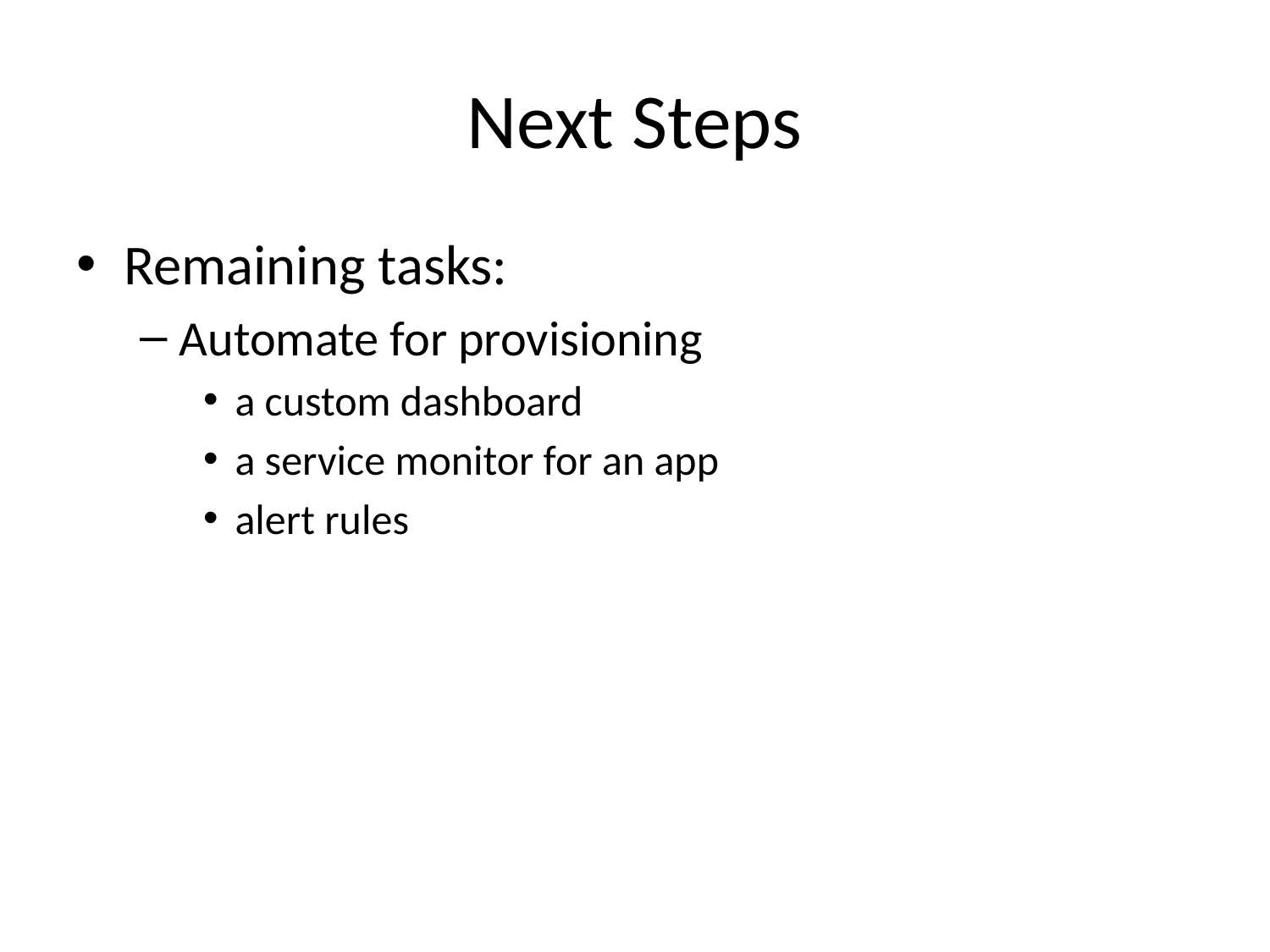

# Next Steps
Remaining tasks:
Automate for provisioning
a custom dashboard
a service monitor for an app
alert rules